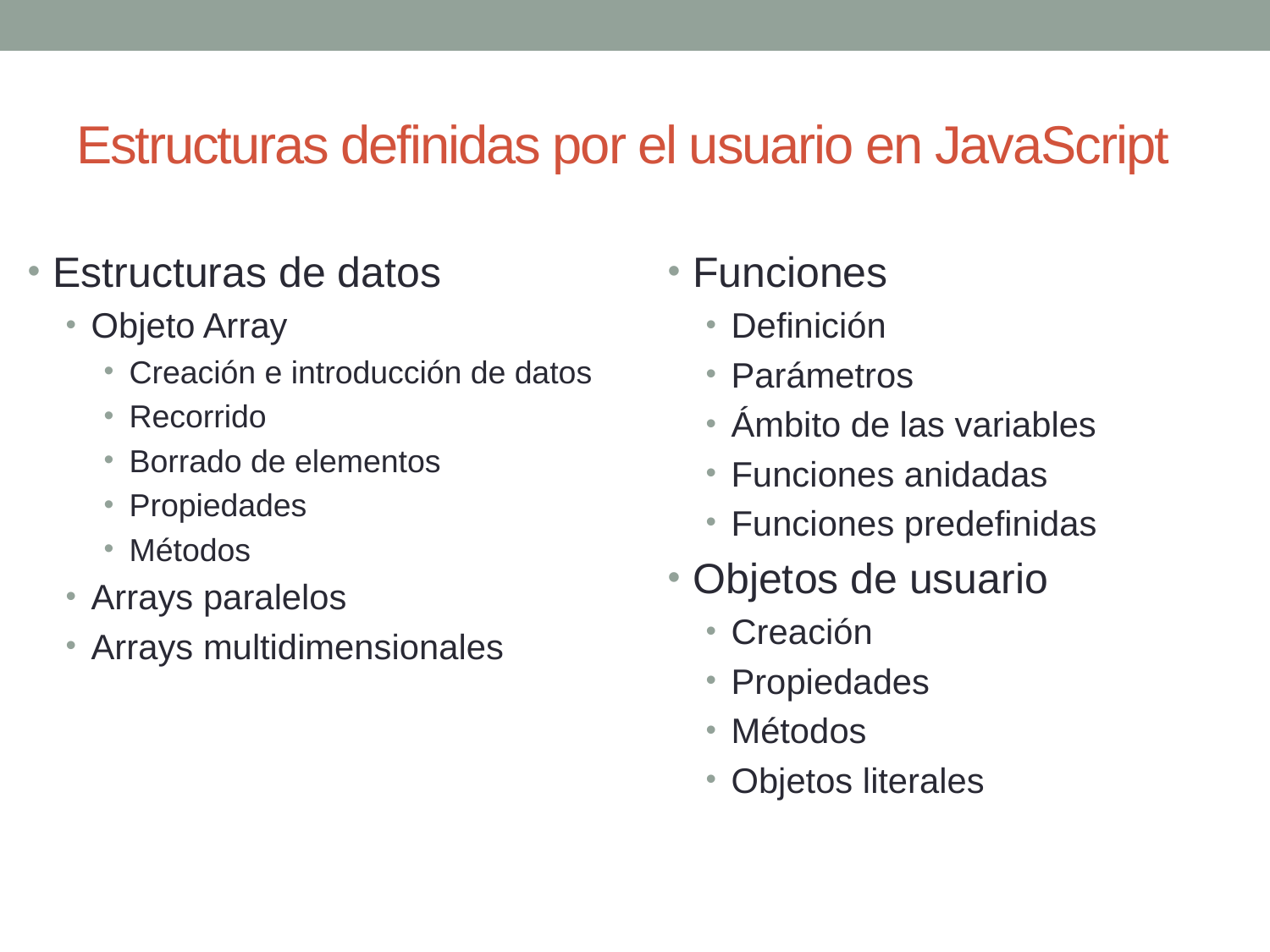

# Estructuras definidas por el usuario en JavaScript
Estructuras de datos
Objeto Array
Creación e introducción de datos
Recorrido
Borrado de elementos
Propiedades
Métodos
Arrays paralelos
Arrays multidimensionales
Funciones
Definición
Parámetros
Ámbito de las variables
Funciones anidadas
Funciones predefinidas
Objetos de usuario
Creación
Propiedades
Métodos
Objetos literales